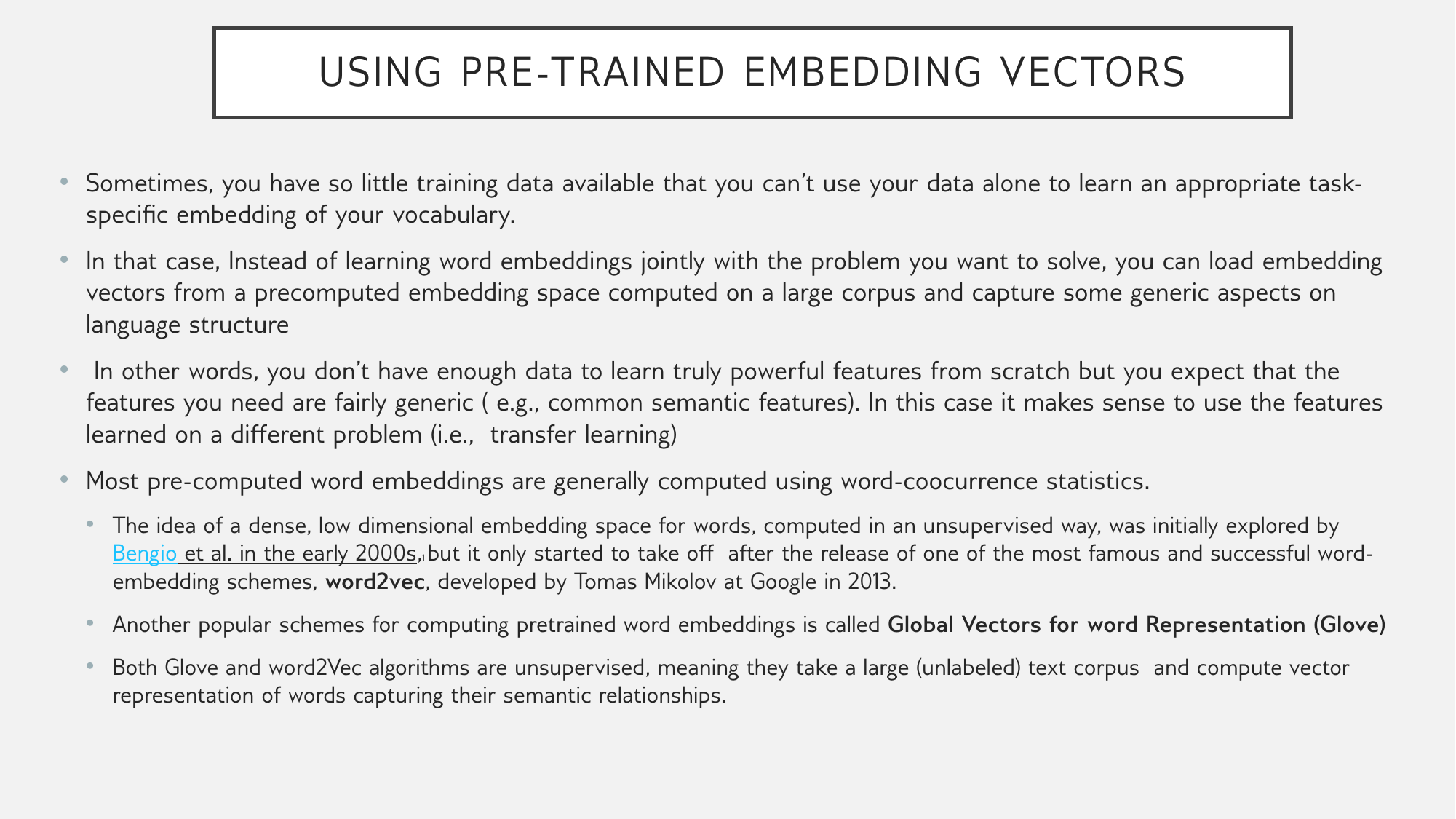

# Using Pre-trained Embedding vectors
Sometimes, you have so little training data available that you can’t use your data alone to learn an appropriate task-specific embedding of your vocabulary.
In that case, Instead of learning word embeddings jointly with the problem you want to solve, you can load embedding vectors from a precomputed embedding space computed on a large corpus and capture some generic aspects on language structure
 In other words, you don’t have enough data to learn truly powerful features from scratch but you expect that the features you need are fairly generic ( e.g., common semantic features). In this case it makes sense to use the features learned on a different problem (i.e.,  transfer learning)
Most pre-computed word embeddings are generally computed using word-coocurrence statistics.
The idea of a dense, low dimensional embedding space for words, computed in an unsupervised way, was initially explored by Bengio et al. in the early 2000s,1 but it only started to take off  after the release of one of the most famous and successful word-embedding schemes, word2vec, developed by Tomas Mikolov at Google in 2013.
Another popular schemes for computing pretrained word embeddings is called Global Vectors for word Representation (Glove)
Both Glove and word2Vec algorithms are unsupervised, meaning they take a large (unlabeled) text corpus  and compute vector representation of words capturing their semantic relationships.